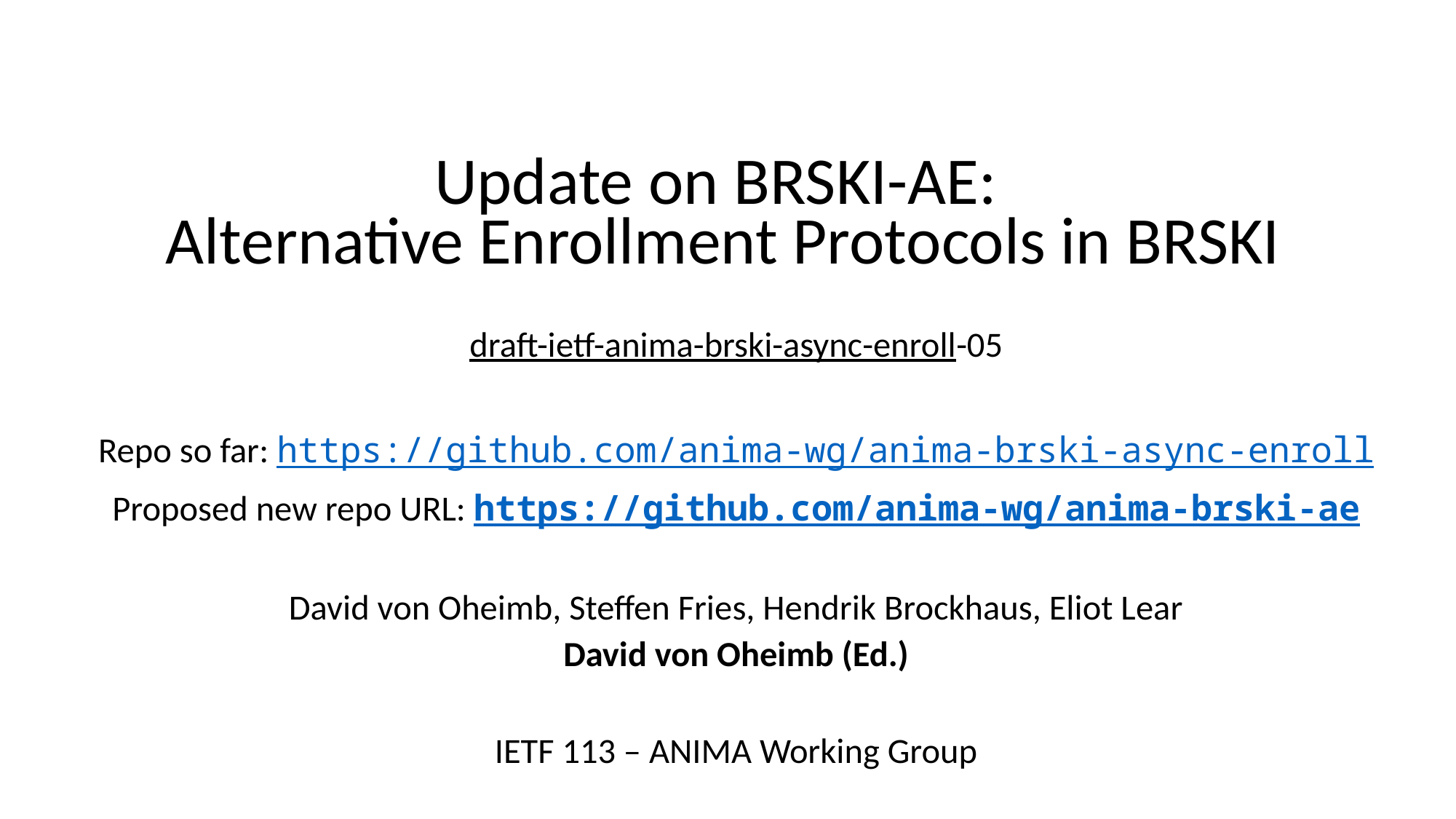

Update on BRSKI-AE:
Alternative Enrollment Protocols in BRSKI

draft-ietf-anima-brski-async-enroll-05

Repo so far: https://github.com/anima-wg/anima-brski-async-enroll
Proposed new repo URL: https://github.com/anima-wg/anima-brski-ae

David von Oheimb, Steffen Fries, Hendrik Brockhaus, Eliot Lear
David von Oheimb (Ed.)

IETF 113 – ANIMA Working Group